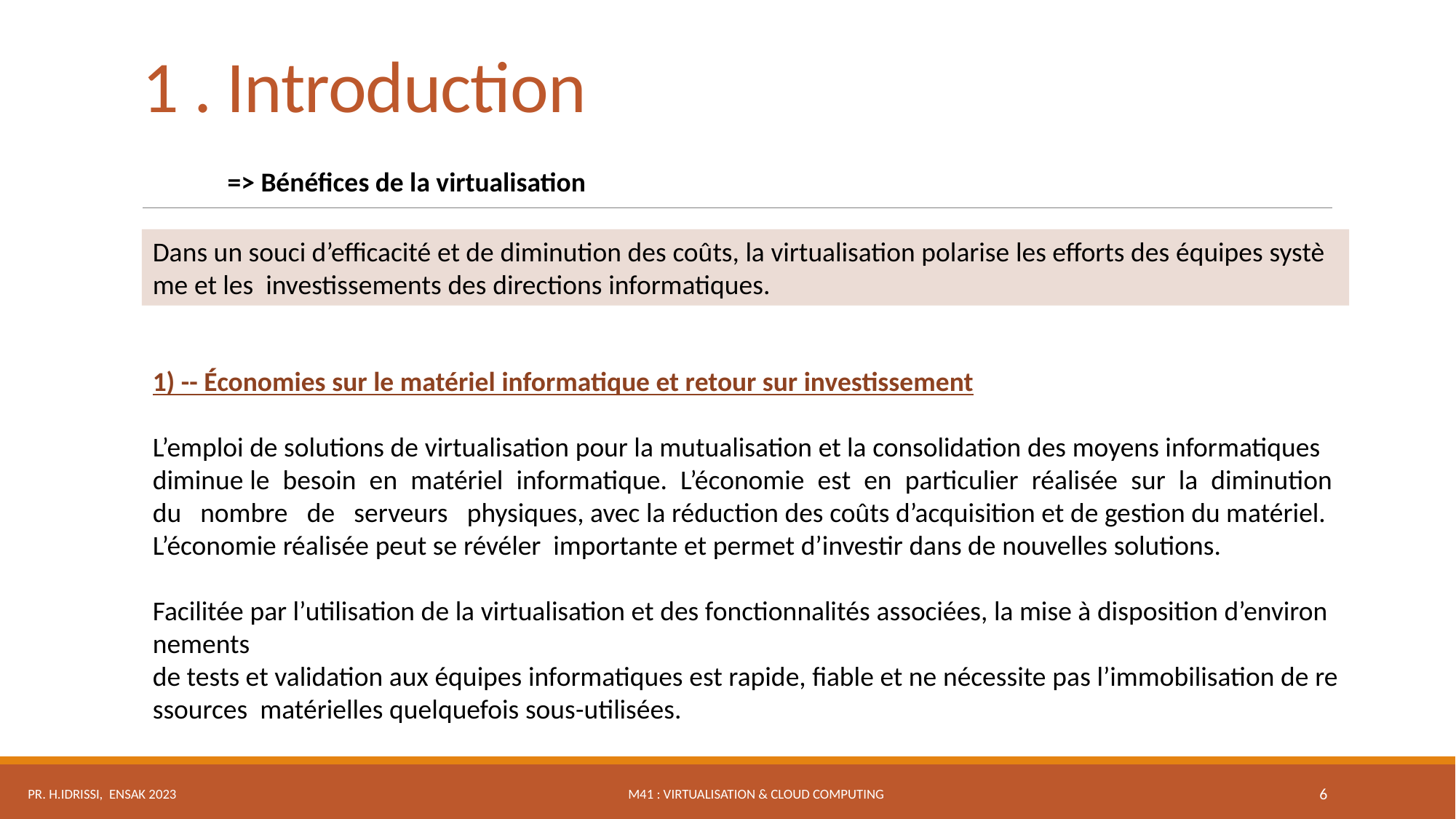

# 1 . Introduction
=> Bénéfices de la virtualisation
Dans un souci d’efficacité et de diminution des coûts, la virtualisation polarise les efforts des équipes système et les  investissements des directions informatiques.
1) -- Économies sur le matériel informatique et retour sur investissement

L’emploi de solutions de virtualisation pour la mutualisation et la consolidation des moyens informatiques diminue le  besoin  en  matériel  informatique.  L’économie  est  en  particulier  réalisée  sur  la  diminution  du  nombre  de  serveurs  physiques, avec la réduction des coûts d’acquisition et de gestion du matériel.  L’économie réalisée peut se révéler  importante et permet d’investir dans de nouvelles solutions.

Facilitée par l’utilisation de la virtualisation et des fonctionnalités associées, la mise à disposition d’environnements  de tests et validation aux équipes informatiques est rapide, fiable et ne nécessite pas l’immobilisation de ressources  matérielles quelquefois sous­-utilisées.
M41 : Virtualisation & Cloud Computing
Pr. H.IDRISSI,  ENSAK 2023
6